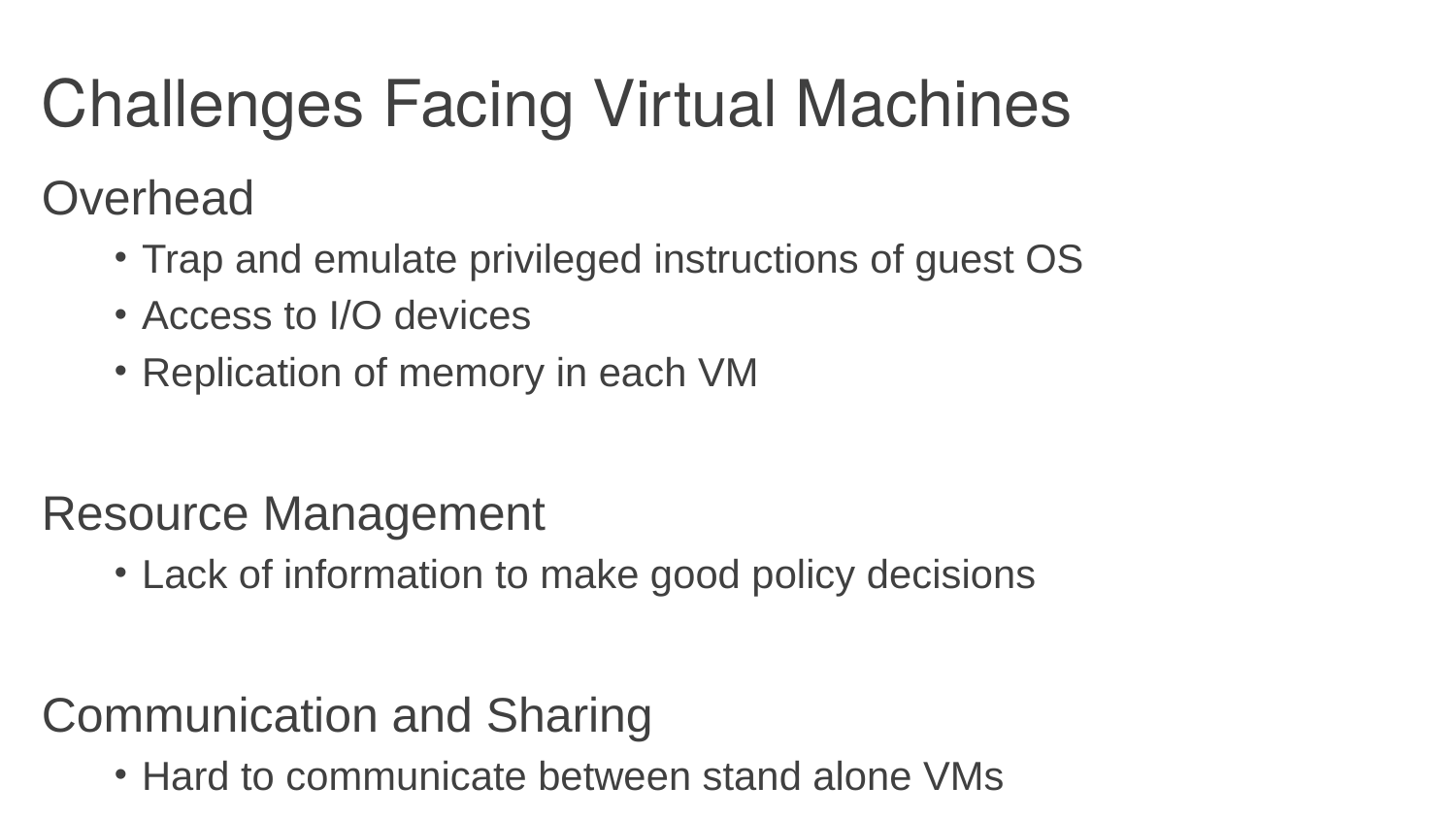

# Challenges Facing Virtual Machines
Overhead
Trap and emulate privileged instructions of guest OS
Access to I/O devices
Replication of memory in each VM

Resource Management
Lack of information to make good policy decisions

Communication and Sharing
Hard to communicate between stand alone VMs